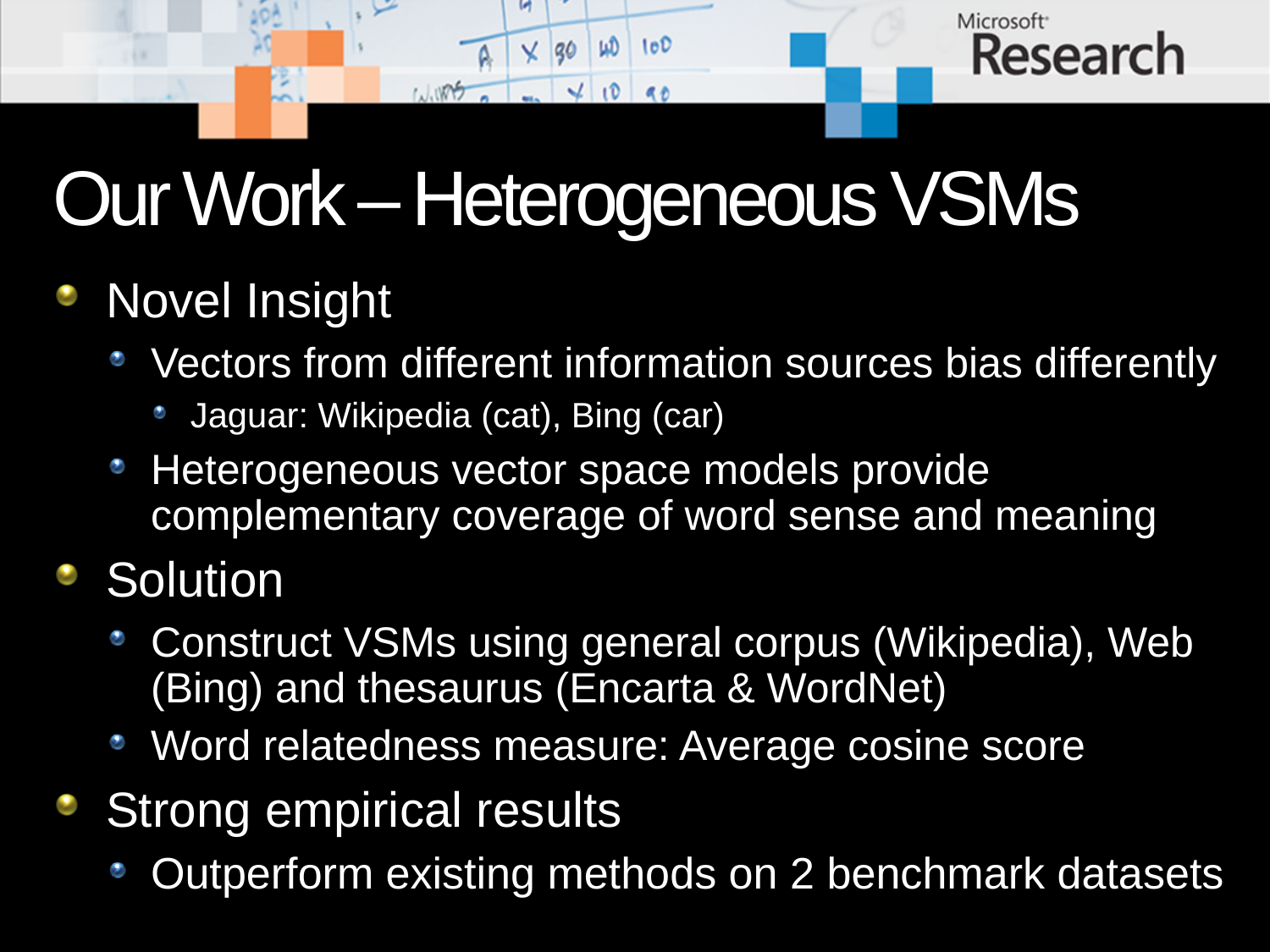

# Our Work – Heterogeneous VSMs
Novel Insight
Vectors from different information sources bias differently
Jaguar: Wikipedia (cat), Bing (car)
Heterogeneous vector space models provide complementary coverage of word sense and meaning
Solution
Construct VSMs using general corpus (Wikipedia), Web (Bing) and thesaurus (Encarta & WordNet)
Word relatedness measure: Average cosine score
Strong empirical results
Outperform existing methods on 2 benchmark datasets